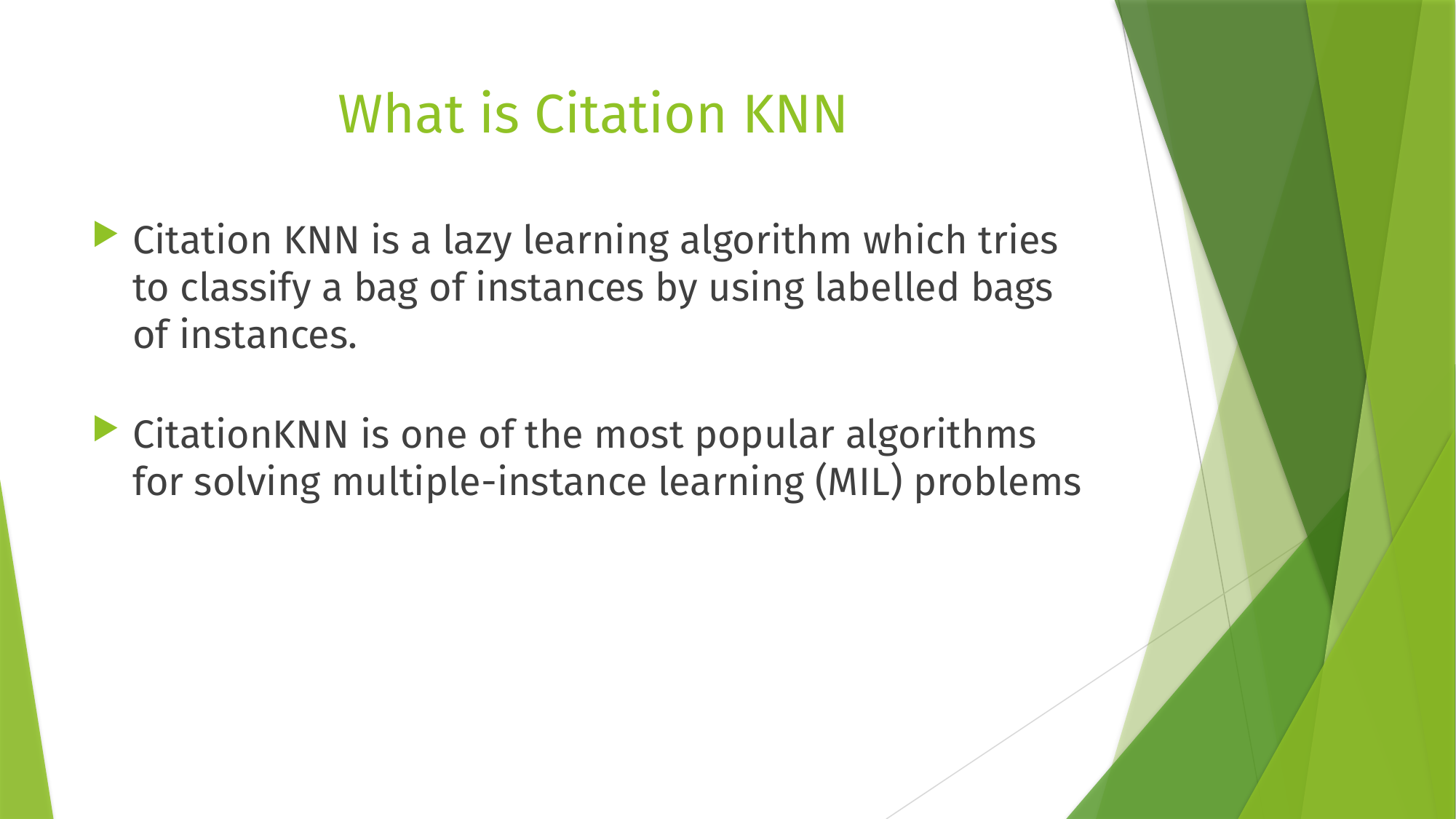

# What is Citation KNN
Citation KNN is a lazy learning algorithm which tries to classify a bag of instances by using labelled bags of instances.

CitationKNN is one of the most popular algorithms for solving multiple-instance learning (MIL) problems